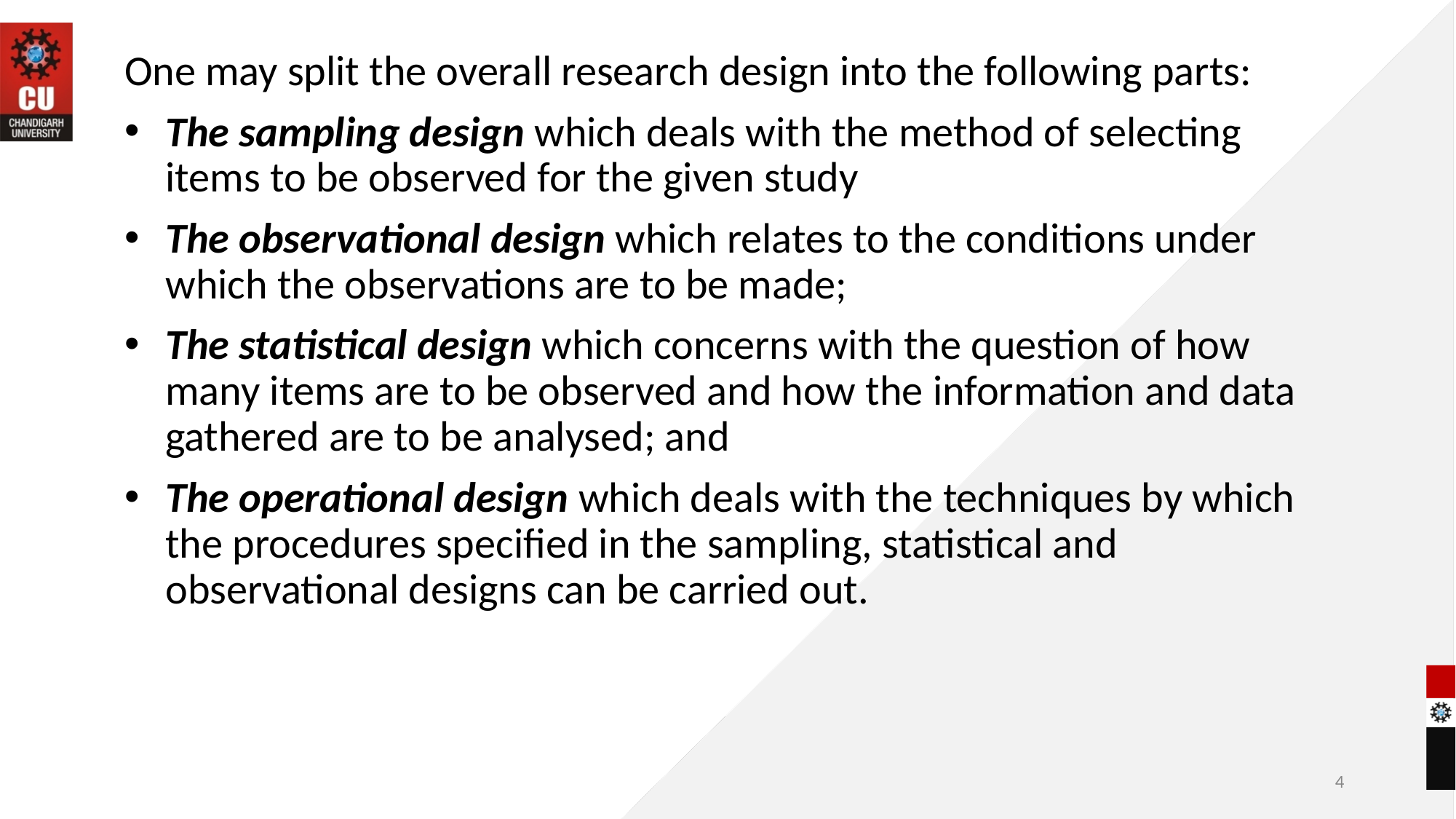

One may split the overall research design into the following parts:
The sampling design which deals with the method of selecting items to be observed for the given study
The observational design which relates to the conditions under which the observations are to be made;
The statistical design which concerns with the question of how many items are to be observed and how the information and data gathered are to be analysed; and
The operational design which deals with the techniques by which the procedures specified in the sampling, statistical and observational designs can be carried out.

4